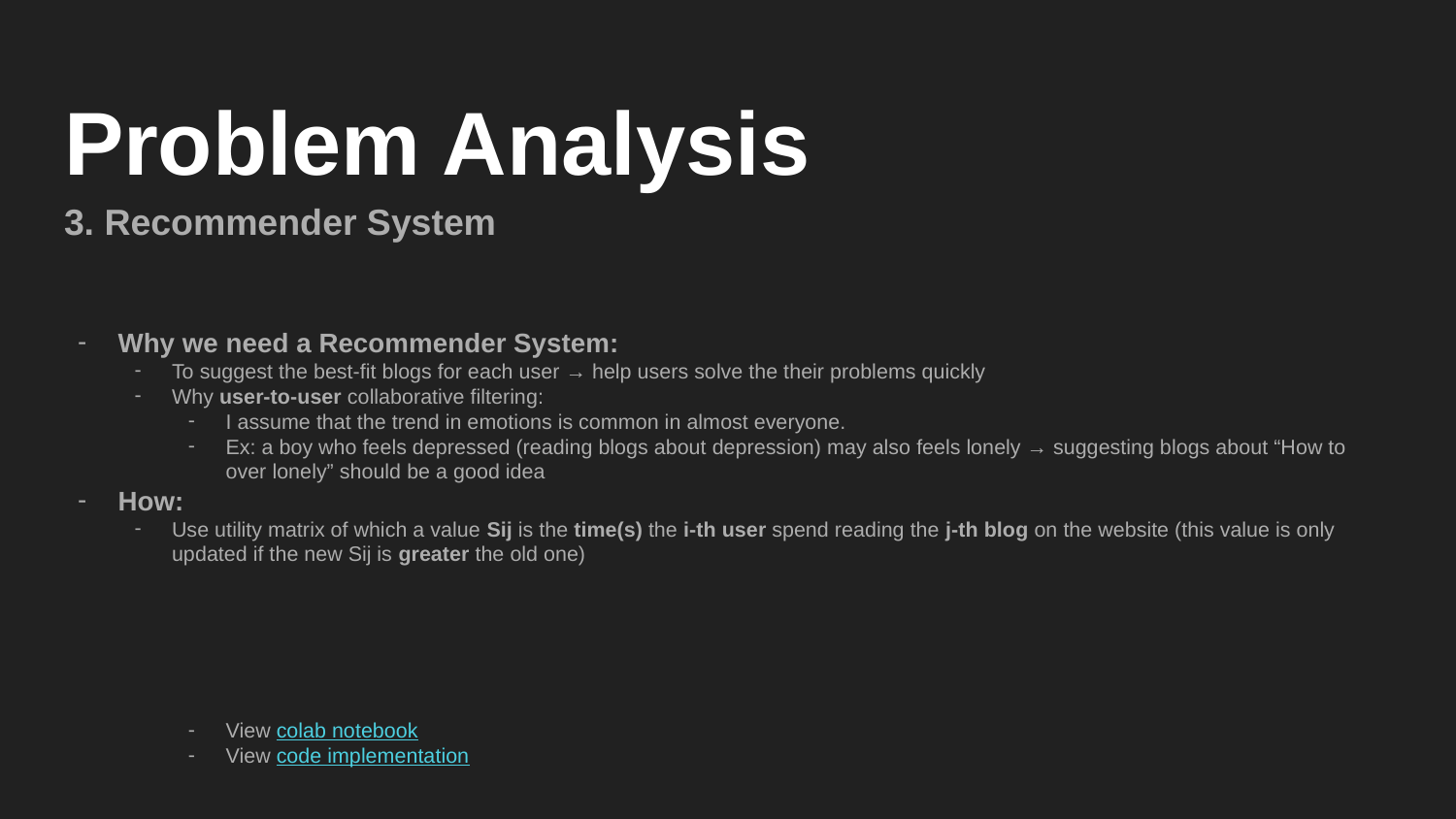

# Problem Analysis
3. Recommender System
Why we need a Recommender System:
To suggest the best-fit blogs for each user → help users solve the their problems quickly
Why user-to-user collaborative filtering:
I assume that the trend in emotions is common in almost everyone.
Ex: a boy who feels depressed (reading blogs about depression) may also feels lonely → suggesting blogs about “How to over lonely” should be a good idea
How:
Use utility matrix of which a value Sij is the time(s) the i-th user spend reading the j-th blog on the website (this value is only updated if the new Sij is greater the old one)
View colab notebook
View code implementation